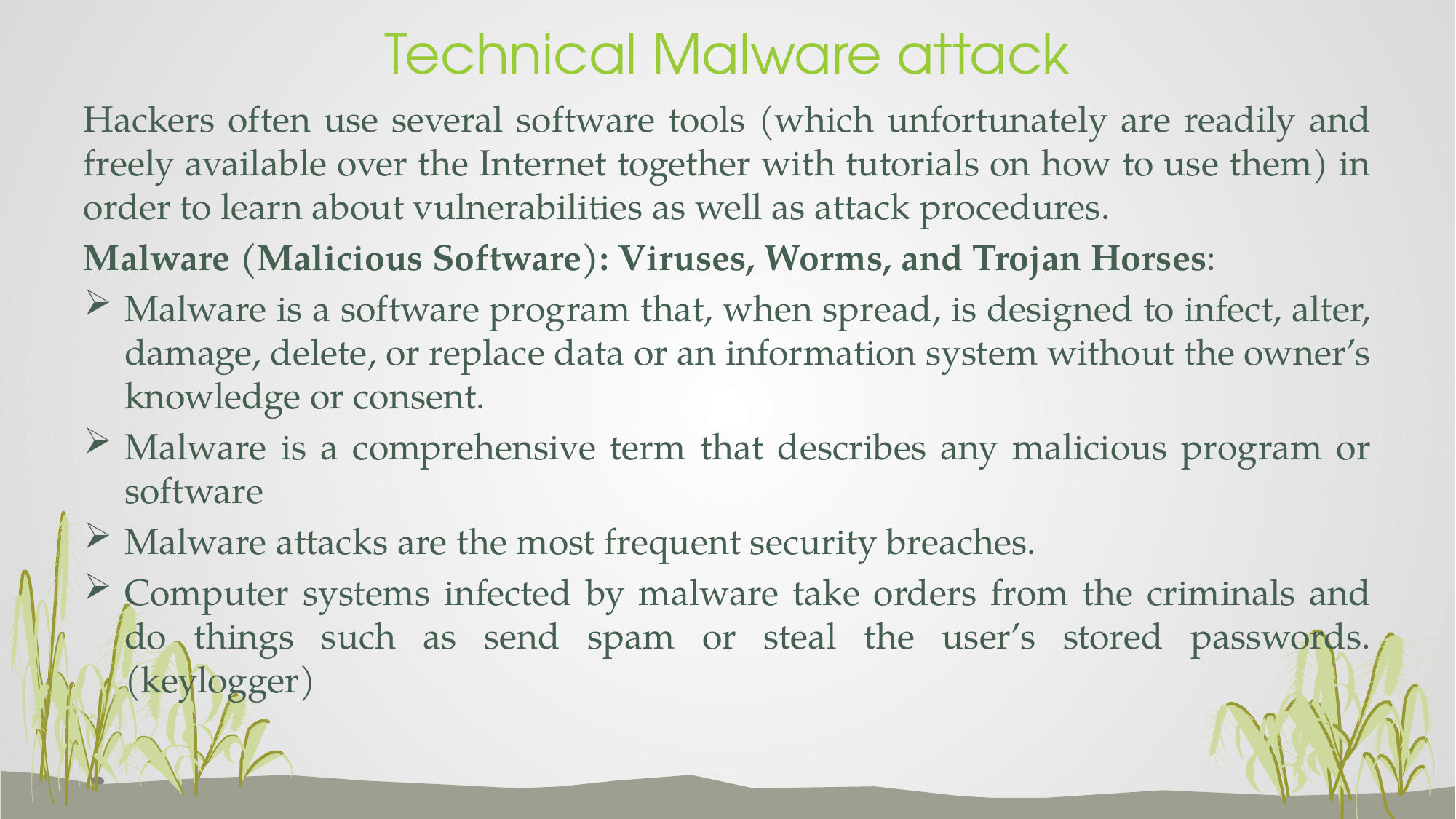

# Technical Malware attack
Hackers often use several software tools (which unfortunately are readily and freely available over the Internet together with tutorials on how to use them) in order to learn about vulnerabilities as well as attack procedures.
Malware (Malicious Software): Viruses, Worms, and Trojan Horses:
Malware is a software program that, when spread, is designed to infect, alter, damage, delete, or replace data or an information system without the owner’s knowledge or consent.
Malware is a comprehensive term that describes any malicious program or software
Malware attacks are the most frequent security breaches.
Computer systems infected by malware take orders from the criminals and do things such as send spam or steal the user’s stored passwords. (keylogger)